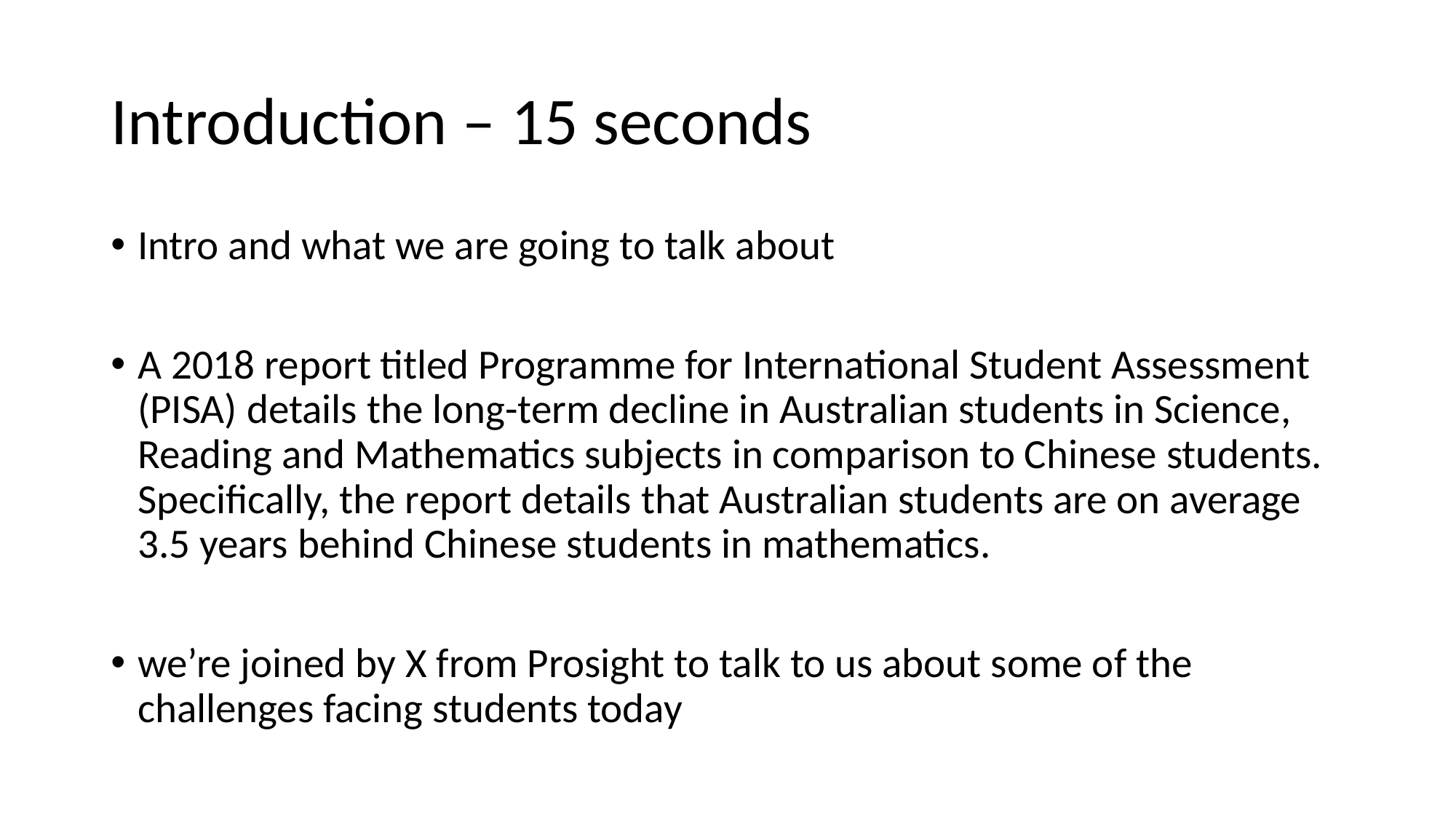

# Introduction – 15 seconds
Intro and what we are going to talk about

A 2018 report titled Programme for International Student Assessment (PISA) details the long-term decline in Australian students in Science, Reading and Mathematics subjects in comparison to Chinese students. Specifically, the report details that Australian students are on average 3.5 years behind Chinese students in mathematics.

we’re joined by X from Prosight to talk to us about some of the challenges facing students today